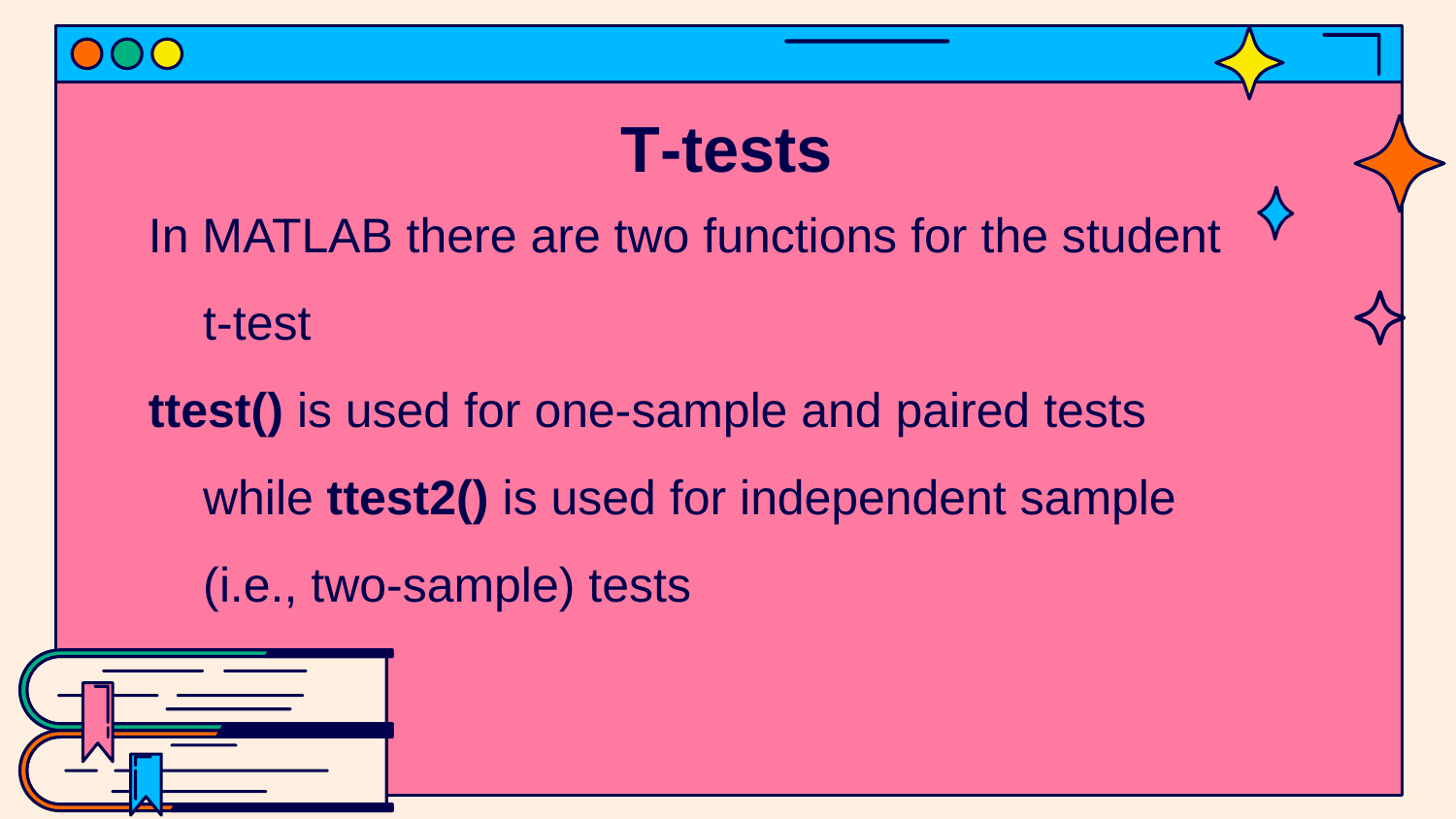

# T-tests

In MATLAB there are two functions for the student t-test
ttest() is used for one-sample and paired tests while ttest2() is used for independent sample (i.e., two-sample) tests